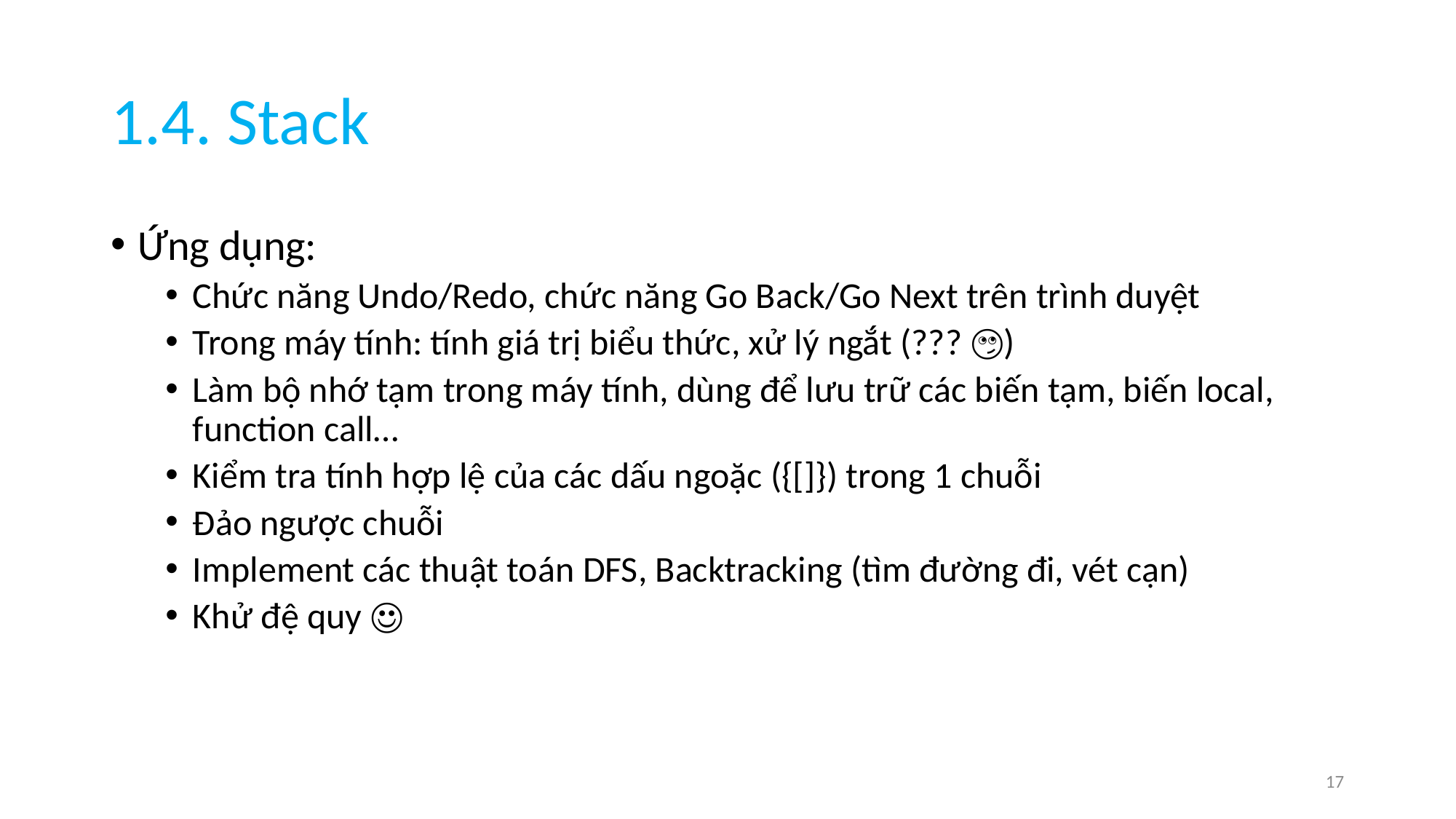

# 1.4. Stack
Ứng dụng:
Chức năng Undo/Redo, chức năng Go Back/Go Next trên trình duyệt
Trong máy tính: tính giá trị biểu thức, xử lý ngắt (??? 🙄)
Làm bộ nhớ tạm trong máy tính, dùng để lưu trữ các biến tạm, biến local, function call…
Kiểm tra tính hợp lệ của các dấu ngoặc ({[]}) trong 1 chuỗi
Đảo ngược chuỗi
Implement các thuật toán DFS, Backtracking (tìm đường đi, vét cạn)
Khử đệ quy ☺

17